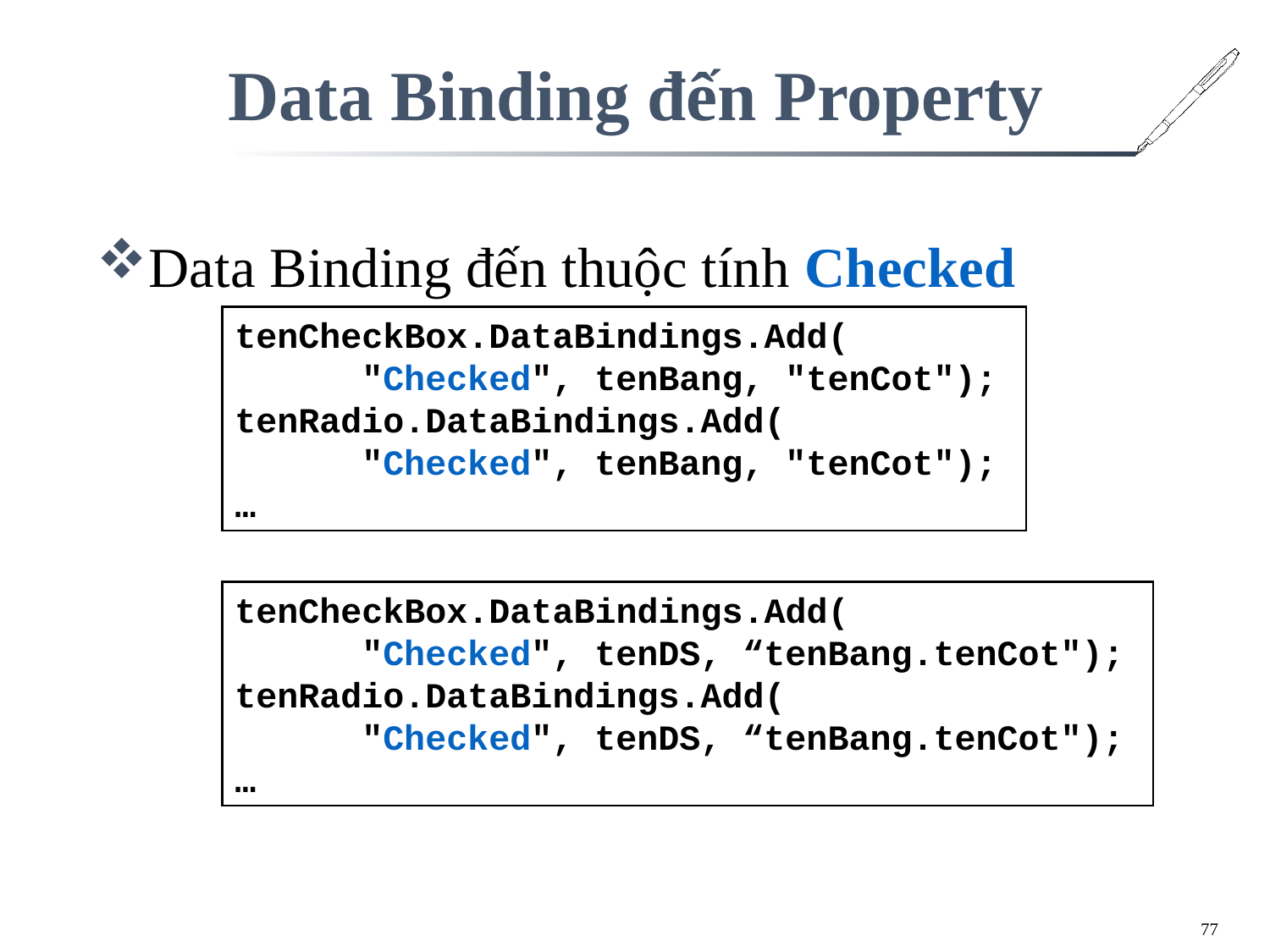

# Data Binding đến Property
Data Binding đến thuộc tính Checked
tenCheckBox.DataBindings.Add(
	"Checked", tenBang, "tenCot");
tenRadio.DataBindings.Add(
	"Checked", tenBang, "tenCot");
…
tenCheckBox.DataBindings.Add(
	"Checked", tenDS, “tenBang.tenCot");
tenRadio.DataBindings.Add(
	"Checked", tenDS, “tenBang.tenCot");
…
77